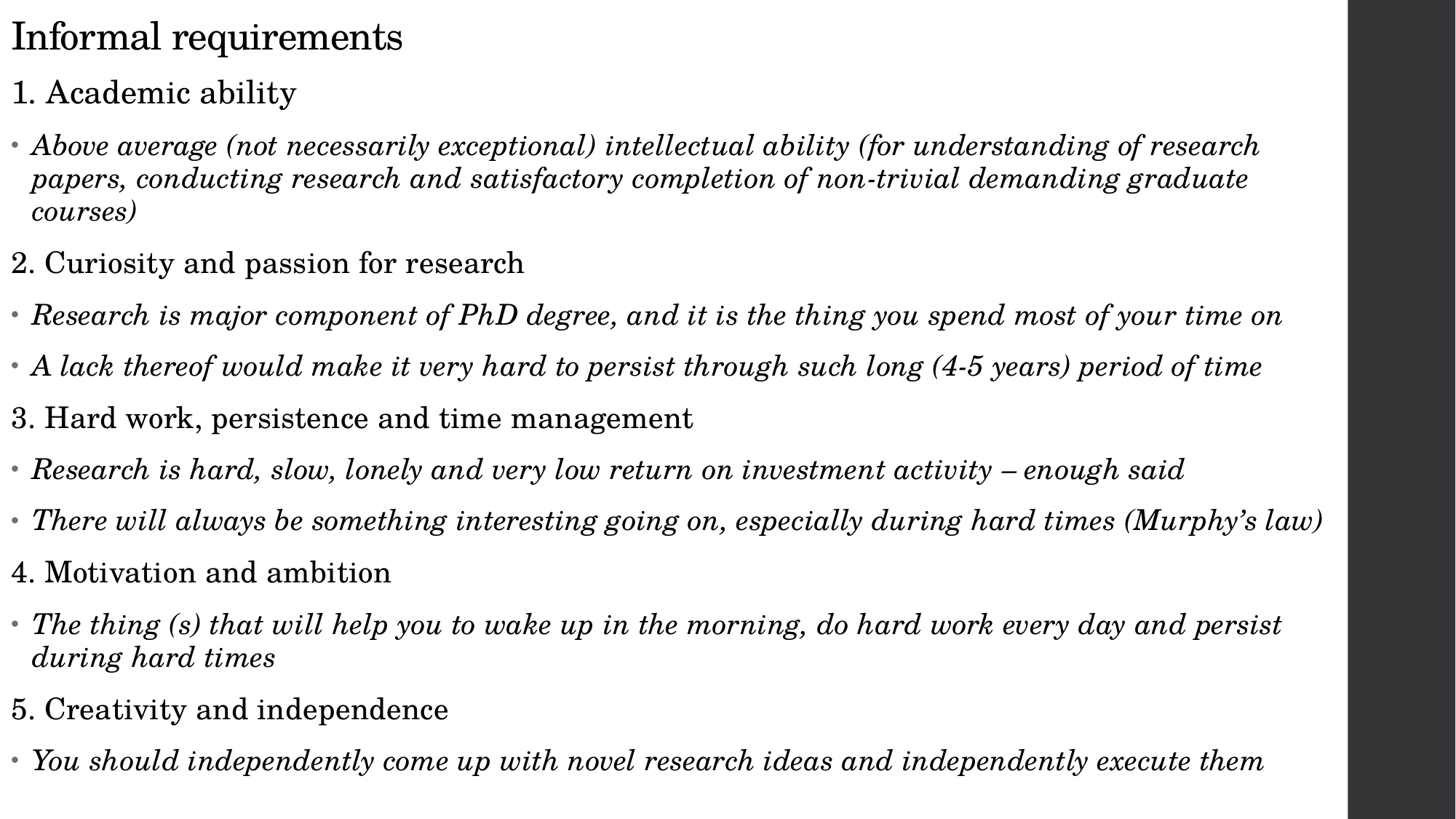

# Informal requirements
1. Academic ability
Above average (not necessarily exceptional) intellectual ability (for understanding of research papers, conducting research and satisfactory completion of non-trivial demanding graduate courses)
2. Curiosity and passion for research
Research is major component of PhD degree, and it is the thing you spend most of your time on
A lack thereof would make it very hard to persist through such long (4-5 years) period of time
3. Hard work, persistence and time management
Research is hard, slow, lonely and very low return on investment activity – enough said
There will always be something interesting going on, especially during hard times (Murphy’s law)
4. Motivation and ambition
The thing (s) that will help you to wake up in the morning, do hard work every day and persist during hard times
5. Creativity and independence
You should independently come up with novel research ideas and independently execute them